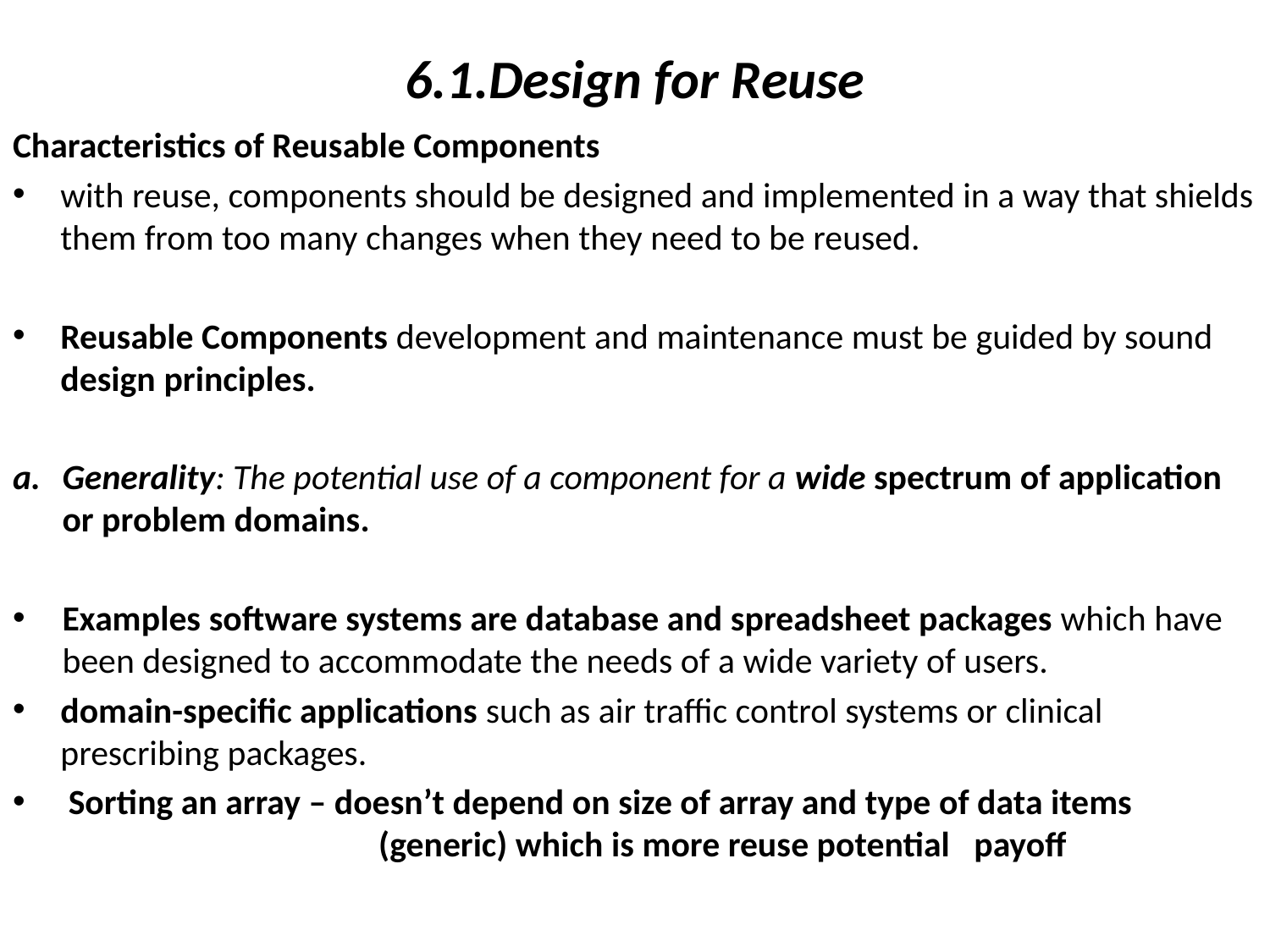

# 6.1.Design for Reuse
Characteristics of Reusable Components
with reuse, components should be designed and implemented in a way that shields them from too many changes when they need to be reused.

Reusable Components development and maintenance must be guided by sound design principles.

Generality: The potential use of a component for a wide spectrum of application or problem domains.

Examples software systems are database and spreadsheet packages which have been designed to accommodate the needs of a wide variety of users.
domain-specific applications such as air traffic control systems or clinical prescribing packages.
 Sorting an array – doesn’t depend on size of array and type of data items 			        (generic) which is more reuse potential   payoff